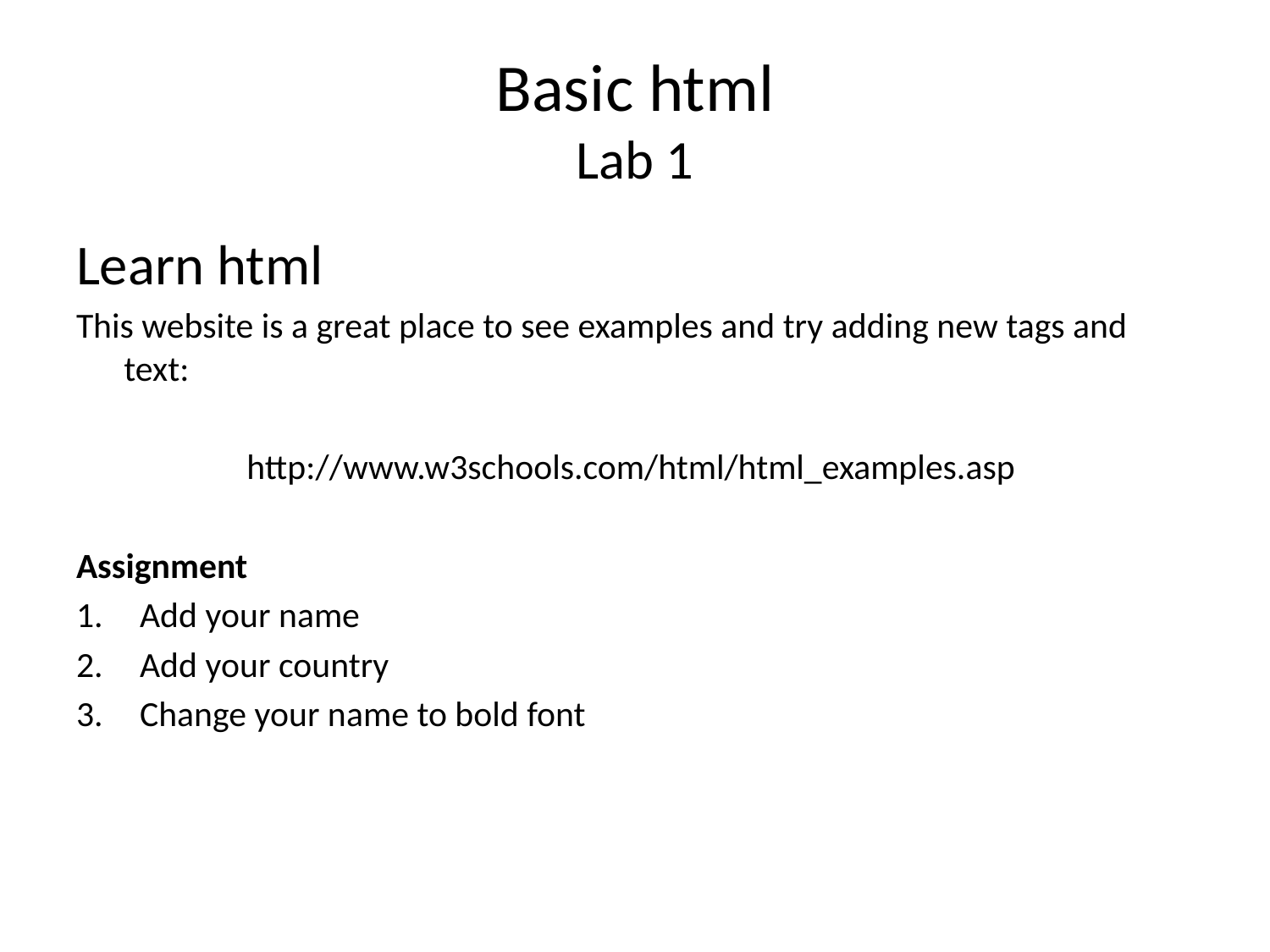

# Basic html Lab 1
Learn html
This website is a great place to see examples and try adding new tags and text:

http://www.w3schools.com/html/html_examples.asp

Assignment
Add your name
Add your country
Change your name to bold font